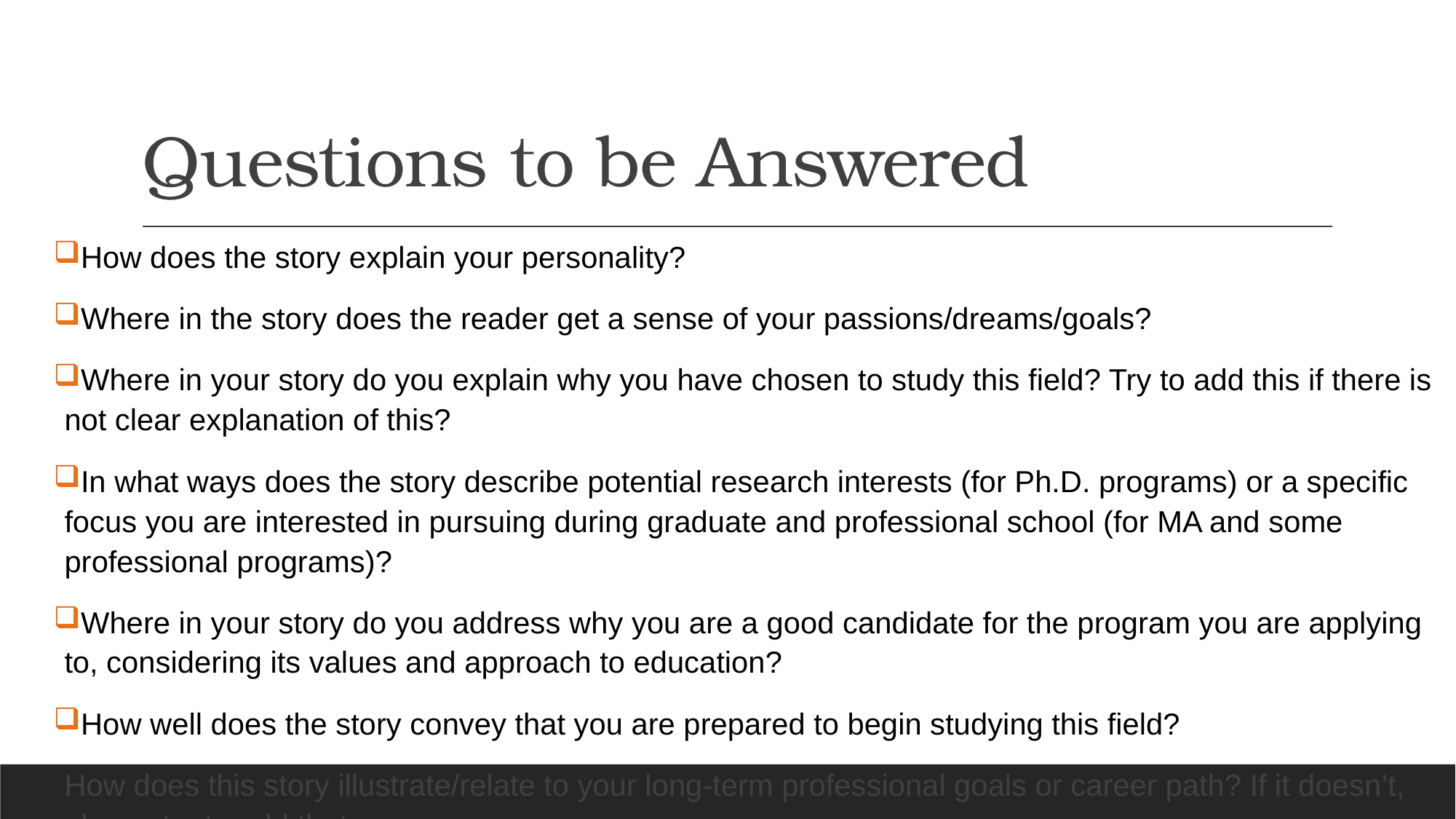

# Questions to be Answered
How does the story explain your personality?
Where in the story does the reader get a sense of your passions/dreams/goals?
Where in your story do you explain why you have chosen to study this field? Try to add this if there is not clear explanation of this?
In what ways does the story describe potential research interests (for Ph.D. programs) or a specific focus you are interested in pursuing during graduate and professional school (for MA and some professional programs)?
Where in your story do you address why you are a good candidate for the program you are applying to, considering its values and approach to education?
How well does the story convey that you are prepared to begin studying this field?
How does this story illustrate/relate to your long-term professional goals or career path? If it doesn’t, please try to add that.